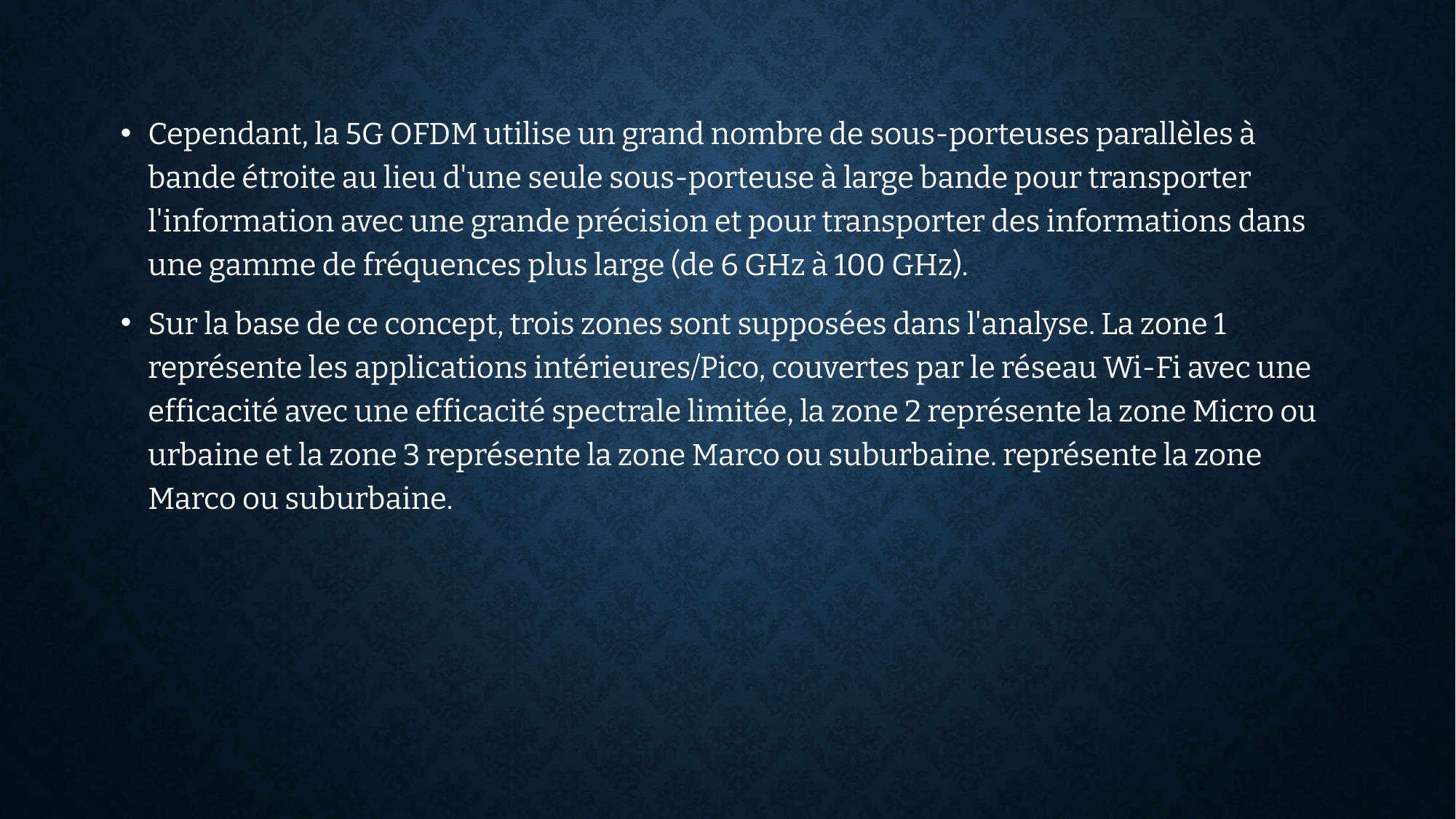

Cependant, la 5G OFDM utilise un grand nombre de sous-porteuses parallèles à bande étroite au lieu d'une seule sous-porteuse à large bande pour transporter l'information avec une grande précision et pour transporter des informations dans une gamme de fréquences plus large (de 6 GHz à 100 GHz).
Sur la base de ce concept, trois zones sont supposées dans l'analyse. La zone 1 représente les applications intérieures/Pico, couvertes par le réseau Wi-Fi avec une efficacité avec une efficacité spectrale limitée, la zone 2 représente la zone Micro ou urbaine et la zone 3 représente la zone Marco ou suburbaine. représente la zone Marco ou suburbaine.